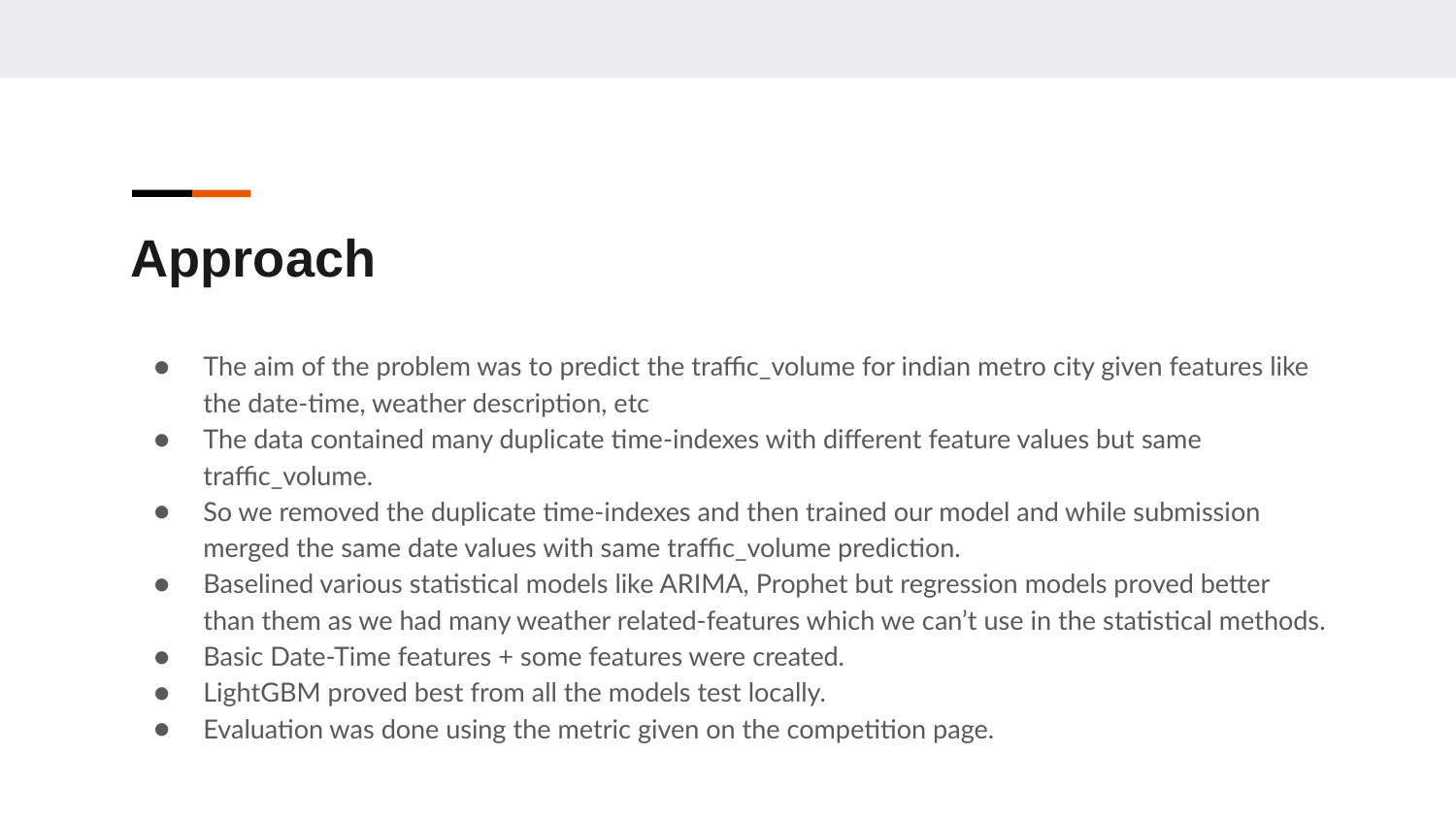

Approach
The aim of the problem was to predict the traffic_volume for indian metro city given features like the date-time, weather description, etc
The data contained many duplicate time-indexes with different feature values but same traffic_volume.
So we removed the duplicate time-indexes and then trained our model and while submission merged the same date values with same traffic_volume prediction.
Baselined various statistical models like ARIMA, Prophet but regression models proved better than them as we had many weather related-features which we can’t use in the statistical methods.
Basic Date-Time features + some features were created.
LightGBM proved best from all the models test locally.
Evaluation was done using the metric given on the competition page.